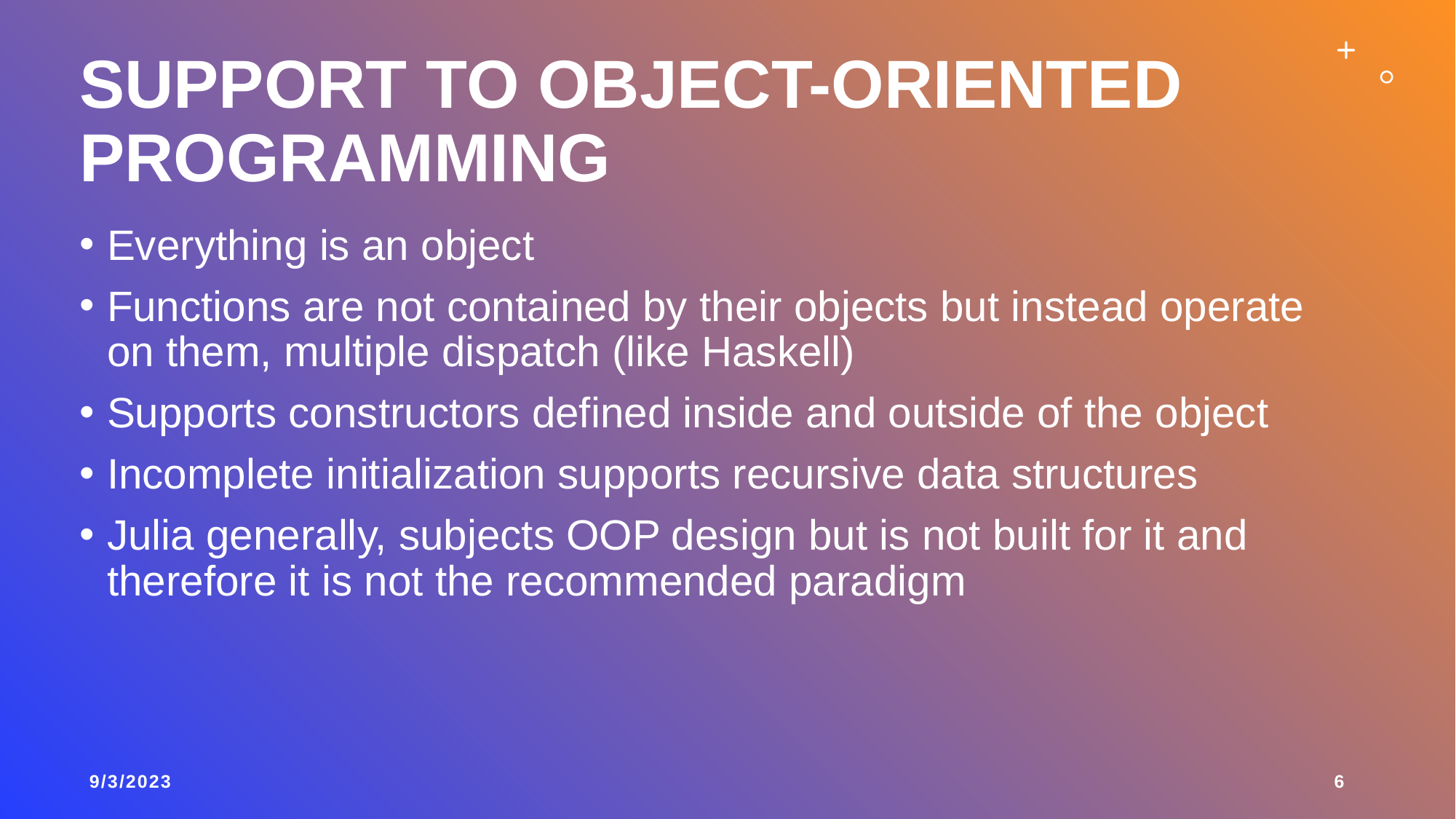

# Support to object-oriented programming
Everything is an object
Functions are not contained by their objects but instead operate on them, multiple dispatch (like Haskell)
Supports constructors defined inside and outside of the object
Incomplete initialization supports recursive data structures
Julia generally, subjects OOP design but is not built for it and therefore it is not the recommended paradigm
9/3/2023
6